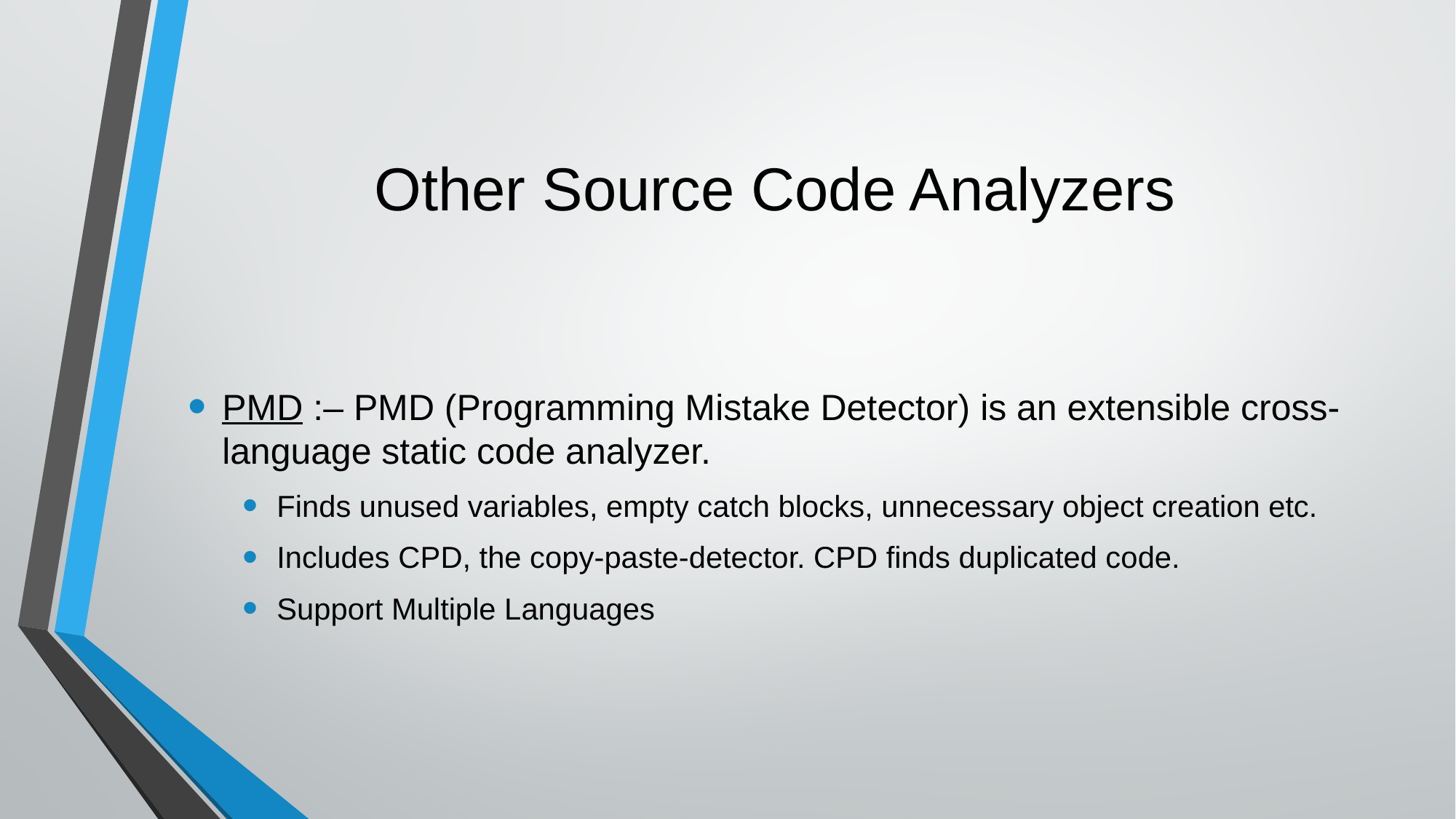

# Other Source Code Analyzers
PMD :– PMD (Programming Mistake Detector) is an extensible cross-language static code analyzer.
Finds unused variables, empty catch blocks, unnecessary object creation etc.
Includes CPD, the copy-paste-detector. CPD finds duplicated code.
Support Multiple Languages